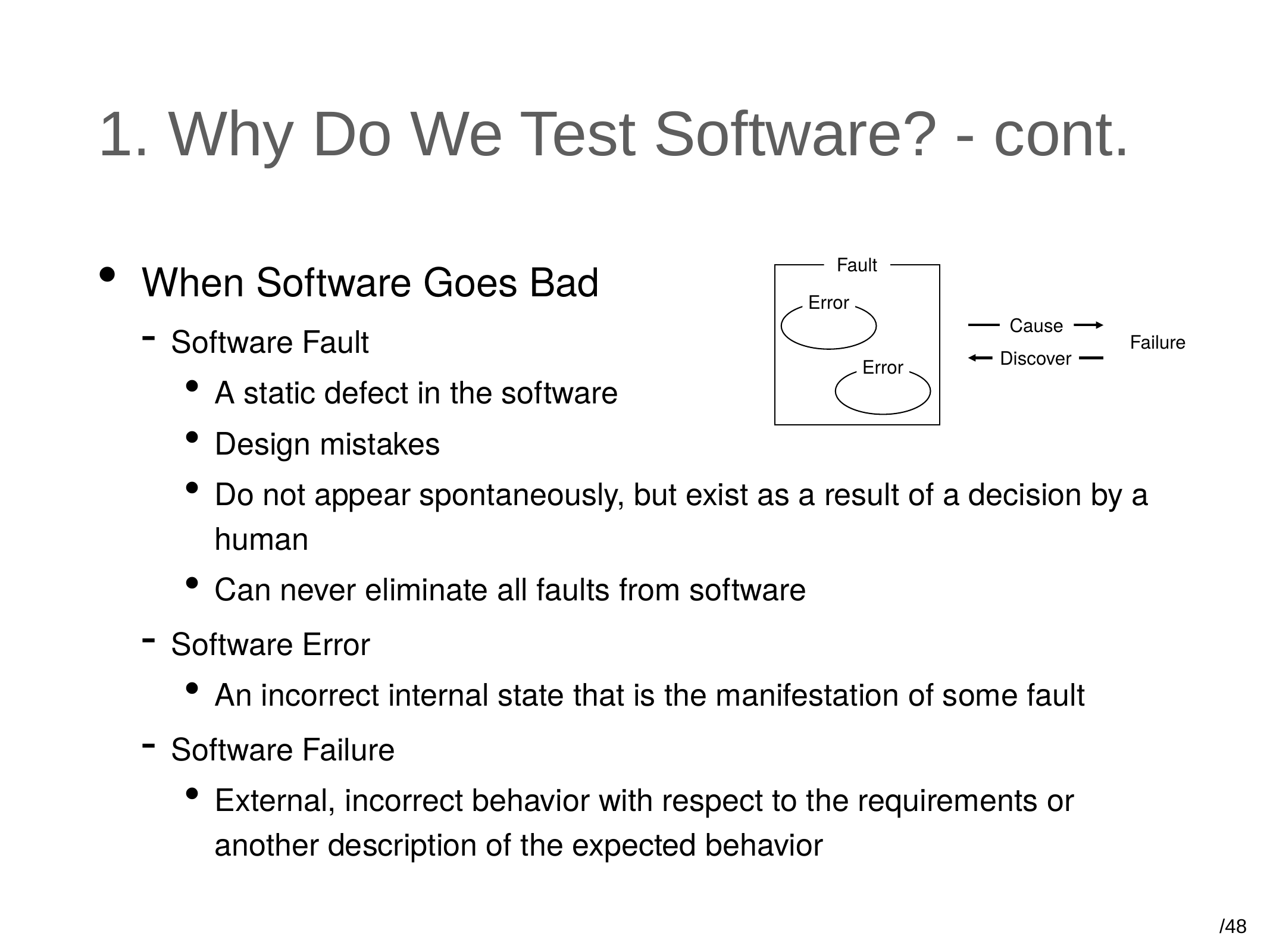

# 1. Why Do We Test Software? - cont.
Fault

Error

Error

Cause

Discover

Failure
When Software Goes Bad
Software Fault
A static defect in the software
Design mistakes
Do not appear spontaneously, but exist as a result of a decision by a human
Can never eliminate all faults from software
Software Error
An incorrect internal state that is the manifestation of some fault
Software Failure
External, incorrect behavior with respect to the requirements or another description of the expected behavior
5